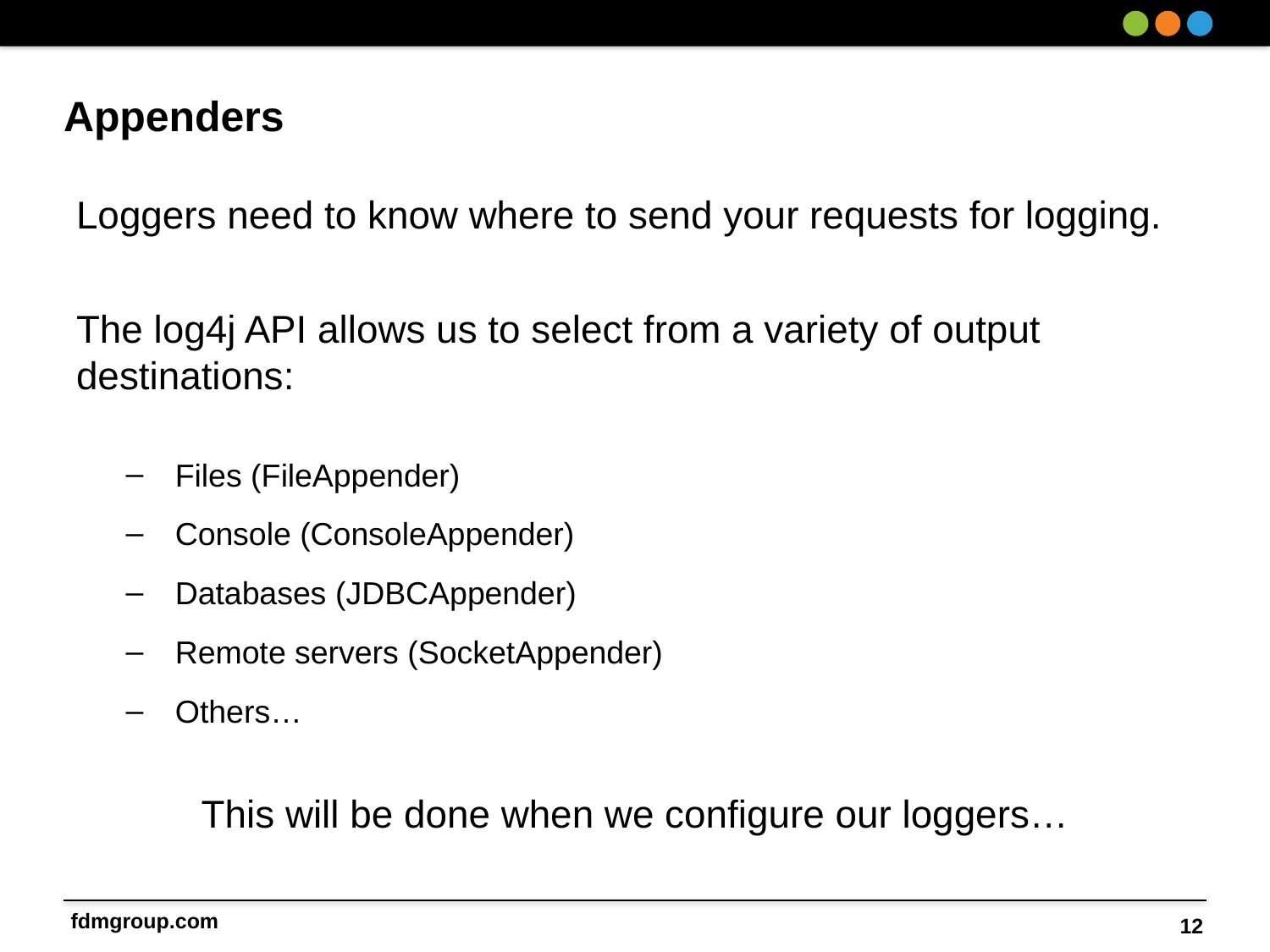

# Appenders
Loggers need to know where to send your requests for logging.
The log4j API allows us to select from a variety of output destinations:
Files (FileAppender)
Console (ConsoleAppender)
Databases (JDBCAppender)
Remote servers (SocketAppender)
Others…
This will be done when we configure our loggers…
12